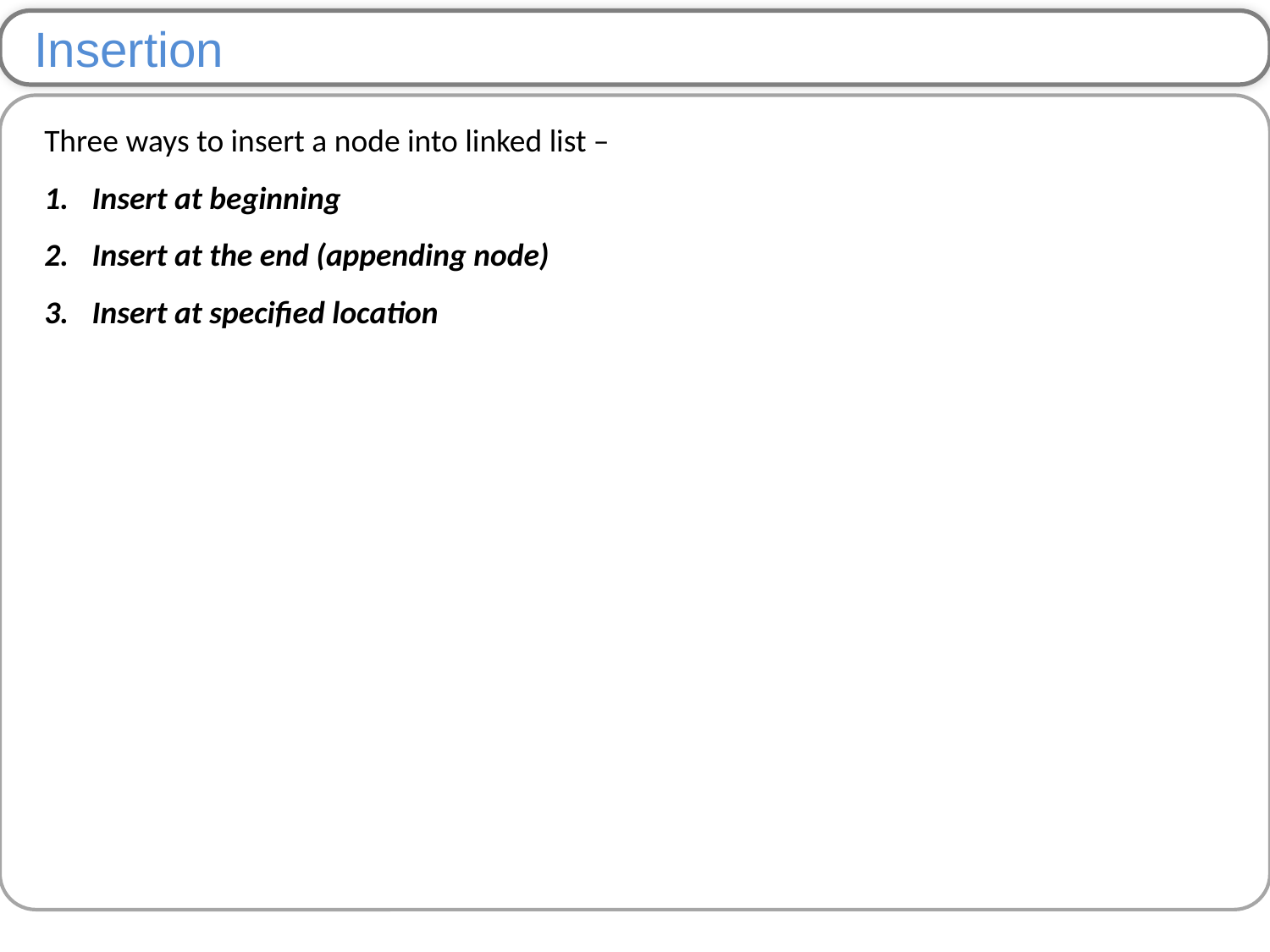

Insertion

Three ways to insert a node into linked list –
Insert at beginning
Insert at the end (appending node)
Insert at specified location